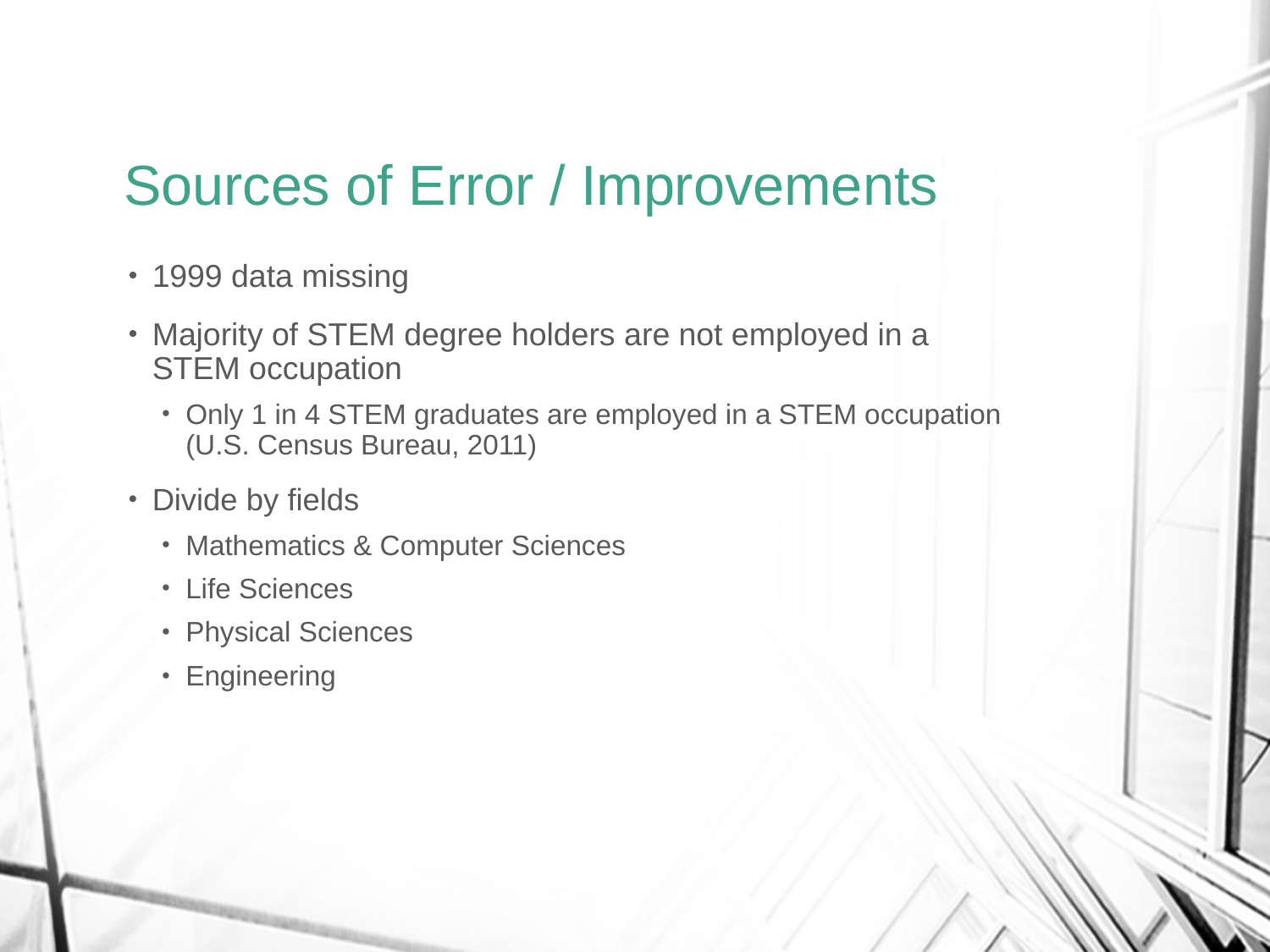

# Sources of Error / Improvements
1999 data missing
Majority of STEM degree holders are not employed in a STEM occupation
Only 1 in 4 STEM graduates are employed in a STEM occupation (U.S. Census Bureau, 2011)
Divide by fields
Mathematics & Computer Sciences
Life Sciences
Physical Sciences
Engineering